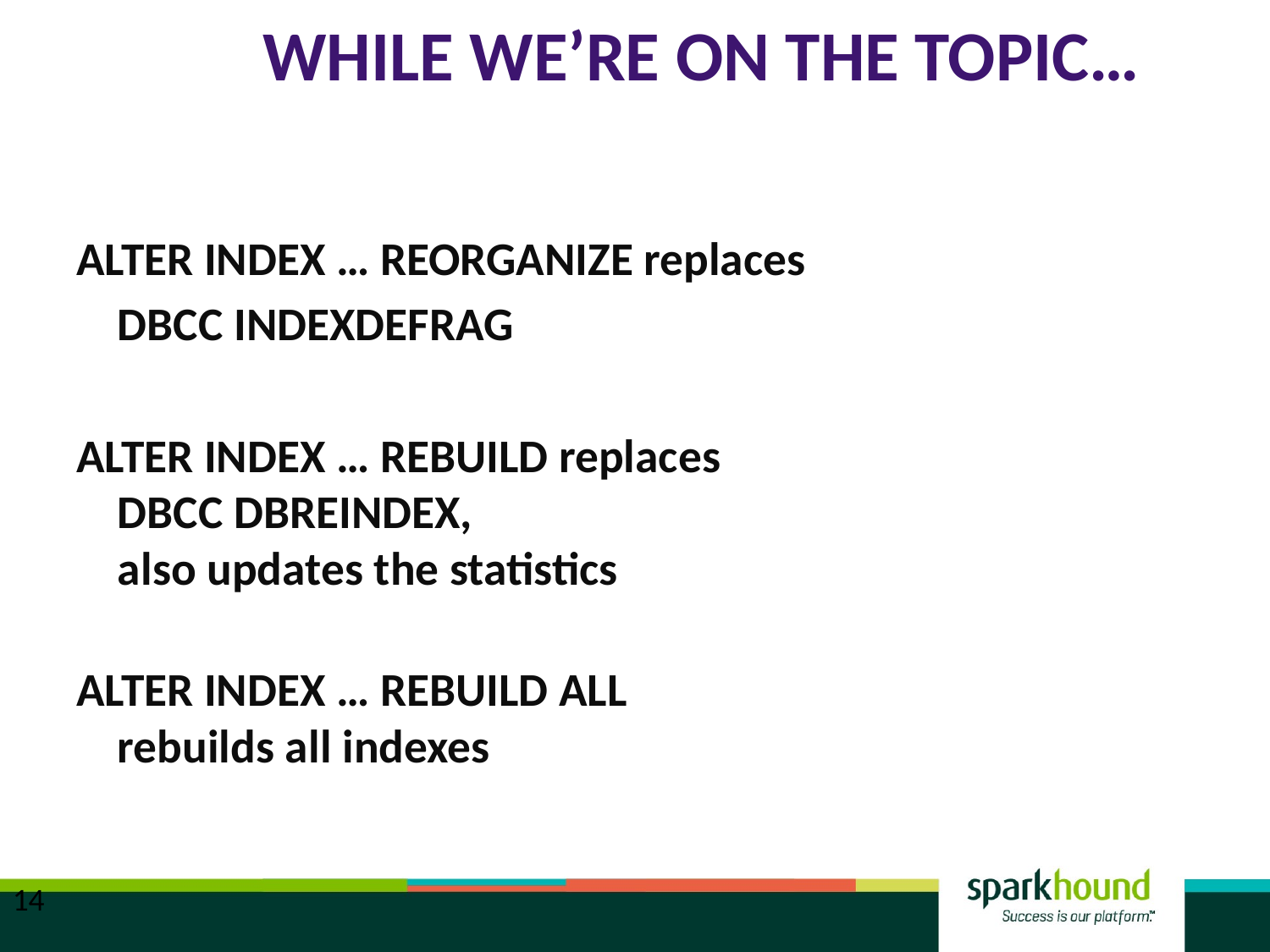

# While we’re on the topic…
ALTER INDEX … REORGANIZE replaces
	DBCC INDEXDEFRAG

ALTER INDEX … REBUILD replaces
DBCC DBREINDEX,
also updates the statistics
ALTER INDEX … REBUILD ALL
rebuilds all indexes
14